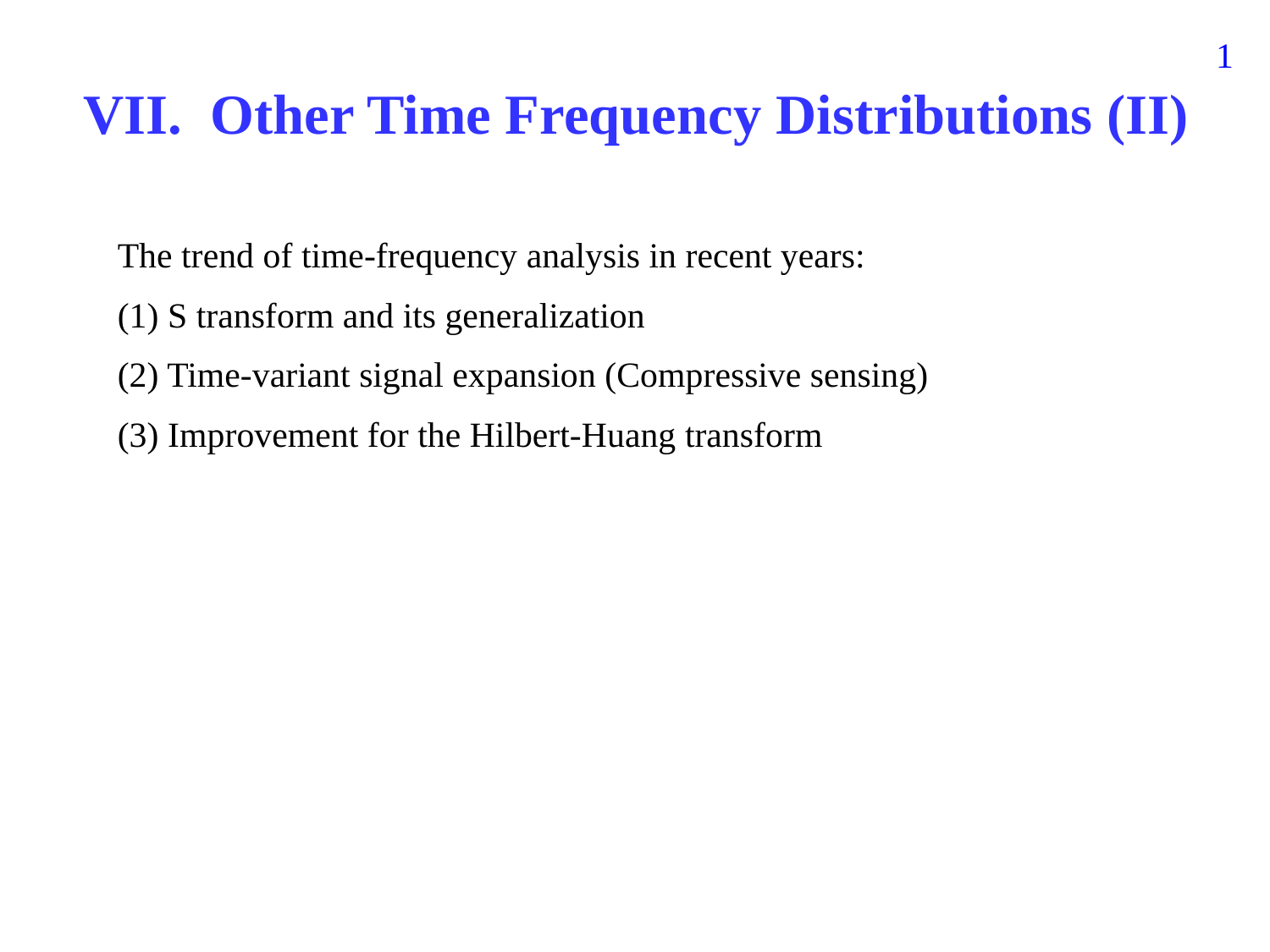

1
VII.  Other Time Frequency Distributions (II)
The trend of time-frequency analysis in recent years:
(1) S transform and its generalization
(2) Time-variant signal expansion (Compressive sensing)
(3) Improvement for the Hilbert-Huang transform